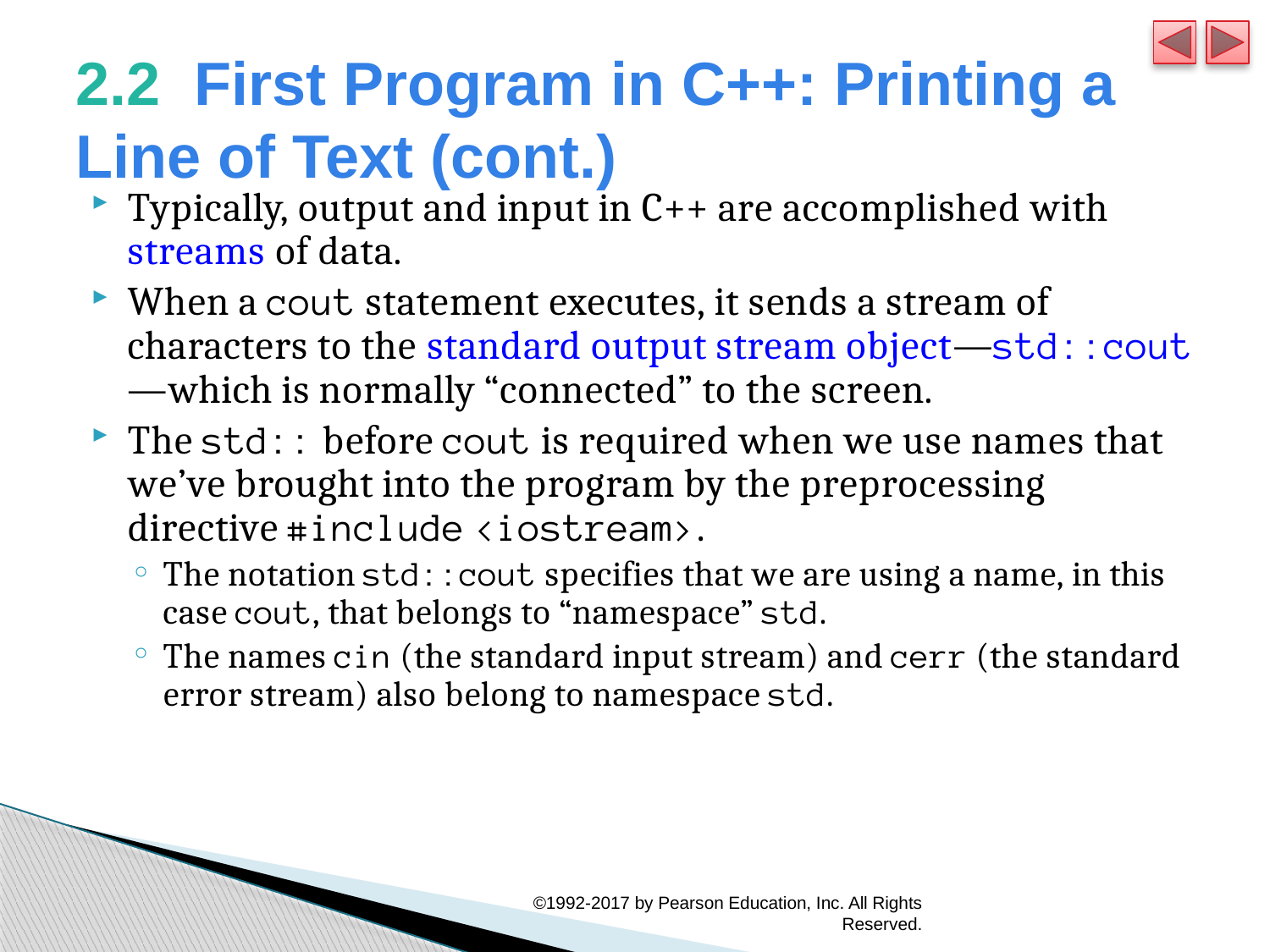

# 2.2  First Program in C++: Printing a Line of Text (cont.)
Typically, output and input in C++ are accomplished with streams of data.
When a cout statement executes, it sends a stream of characters to the standard output stream object—std::cout—which is normally “connected” to the screen.
The std:: before cout is required when we use names that we’ve brought into the program by the preprocessing directive #include <iostream>.
The notation std::cout specifies that we are using a name, in this case cout, that belongs to “namespace” std.
The names cin (the standard input stream) and cerr (the standard error stream) also belong to namespace std.
©1992-2017 by Pearson Education, Inc. All Rights Reserved.